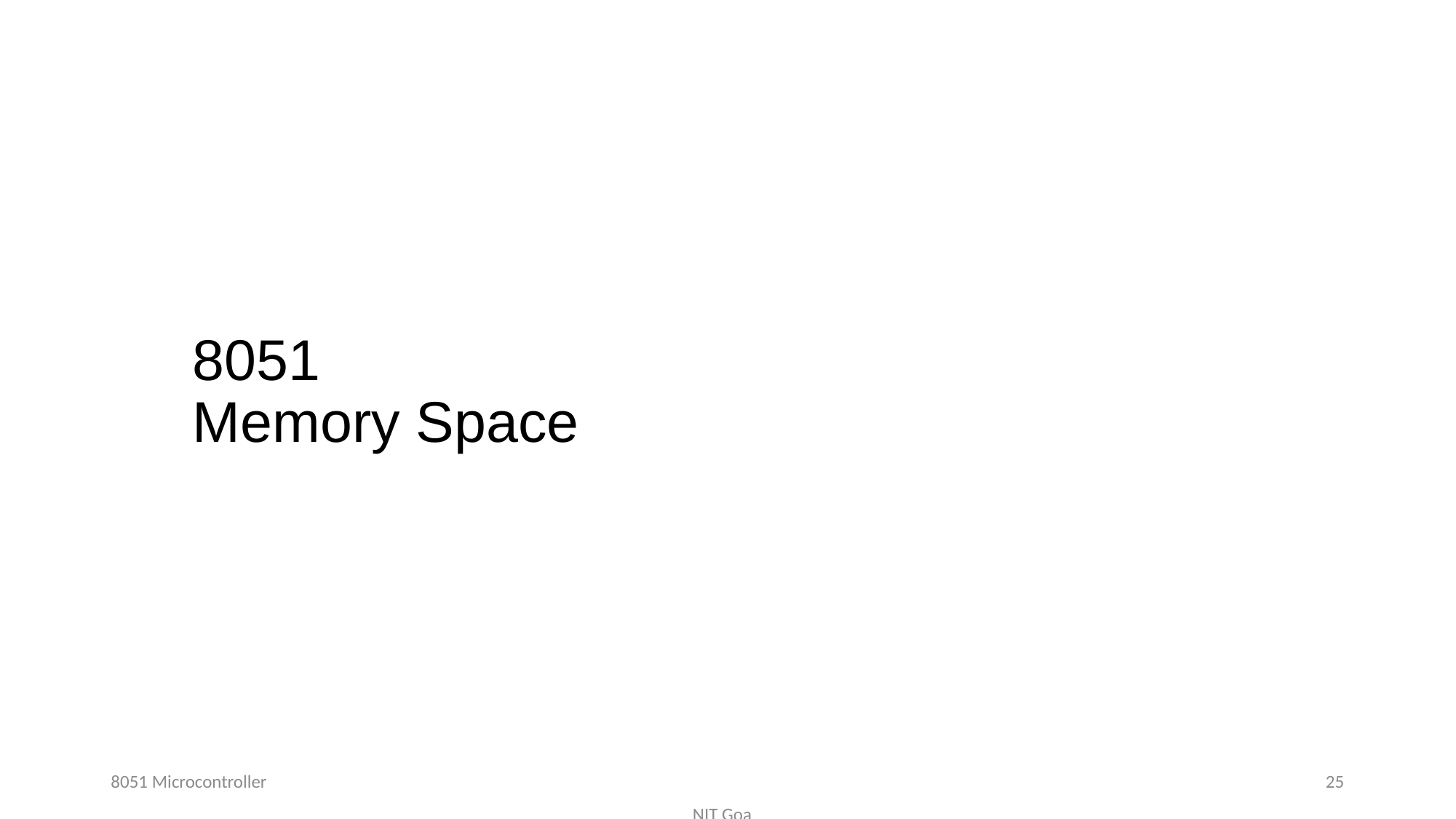

# 8051 Memory Space
8051 Microcontroller
25
NIT Goa